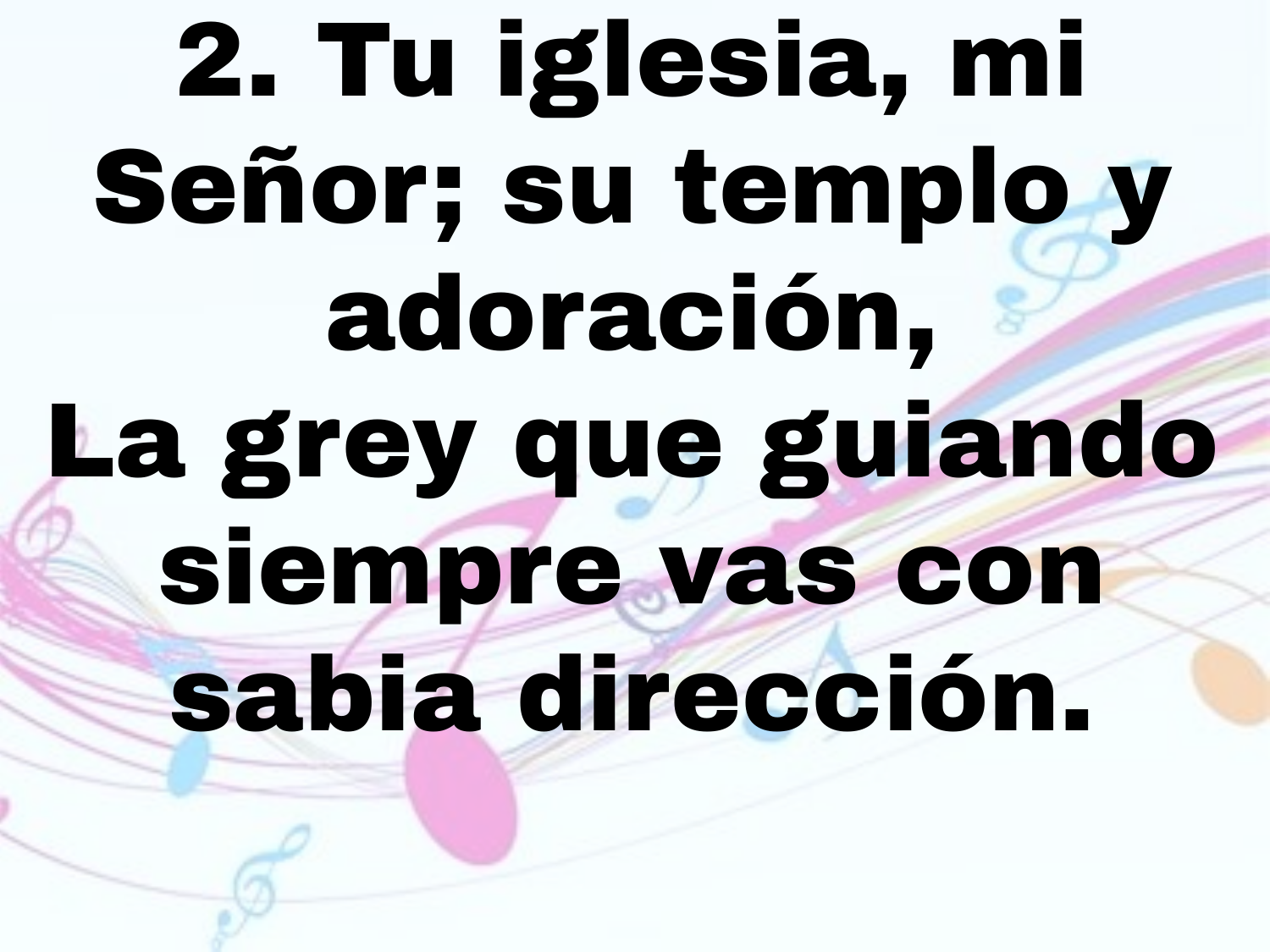

2. Tu iglesia, mi Señor; su templo y
adoración,
La grey que guiando siempre vas con
sabia dirección.